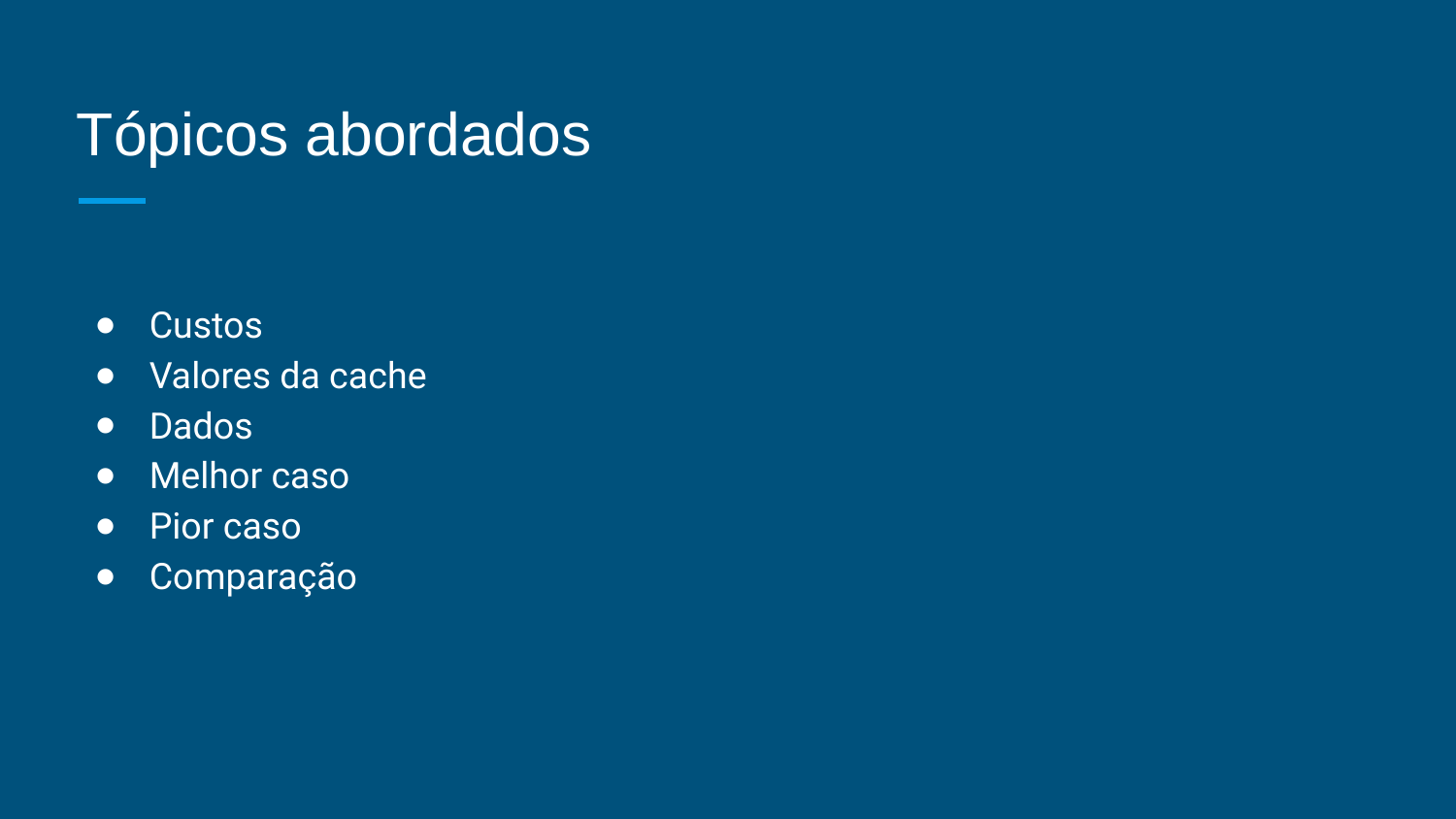

# Tópicos abordados

Custos
Valores da cache
Dados
Melhor caso
Pior caso
Comparação